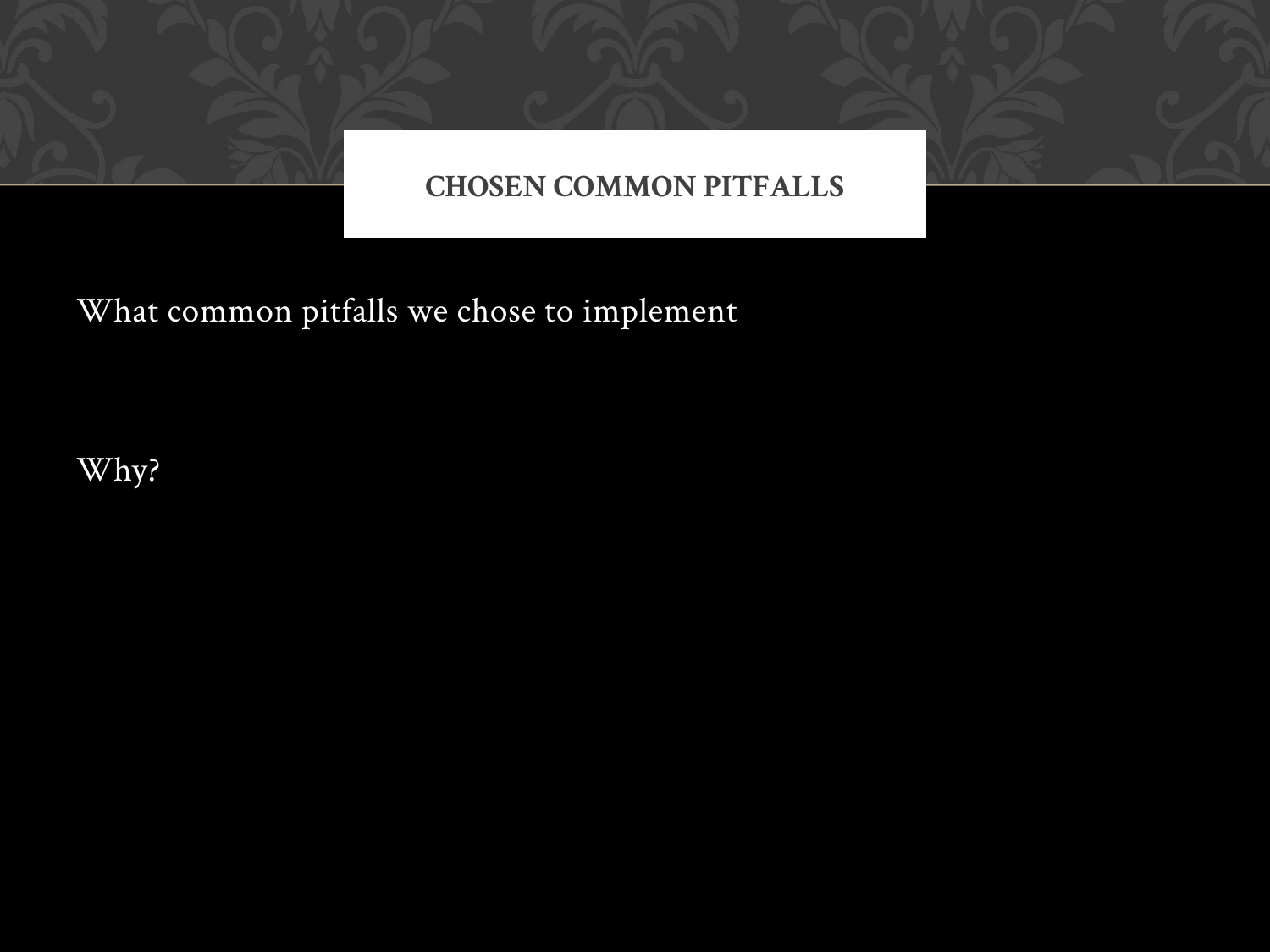

# Chosen Common pitfalls
What common pitfalls we chose to implement

Why?